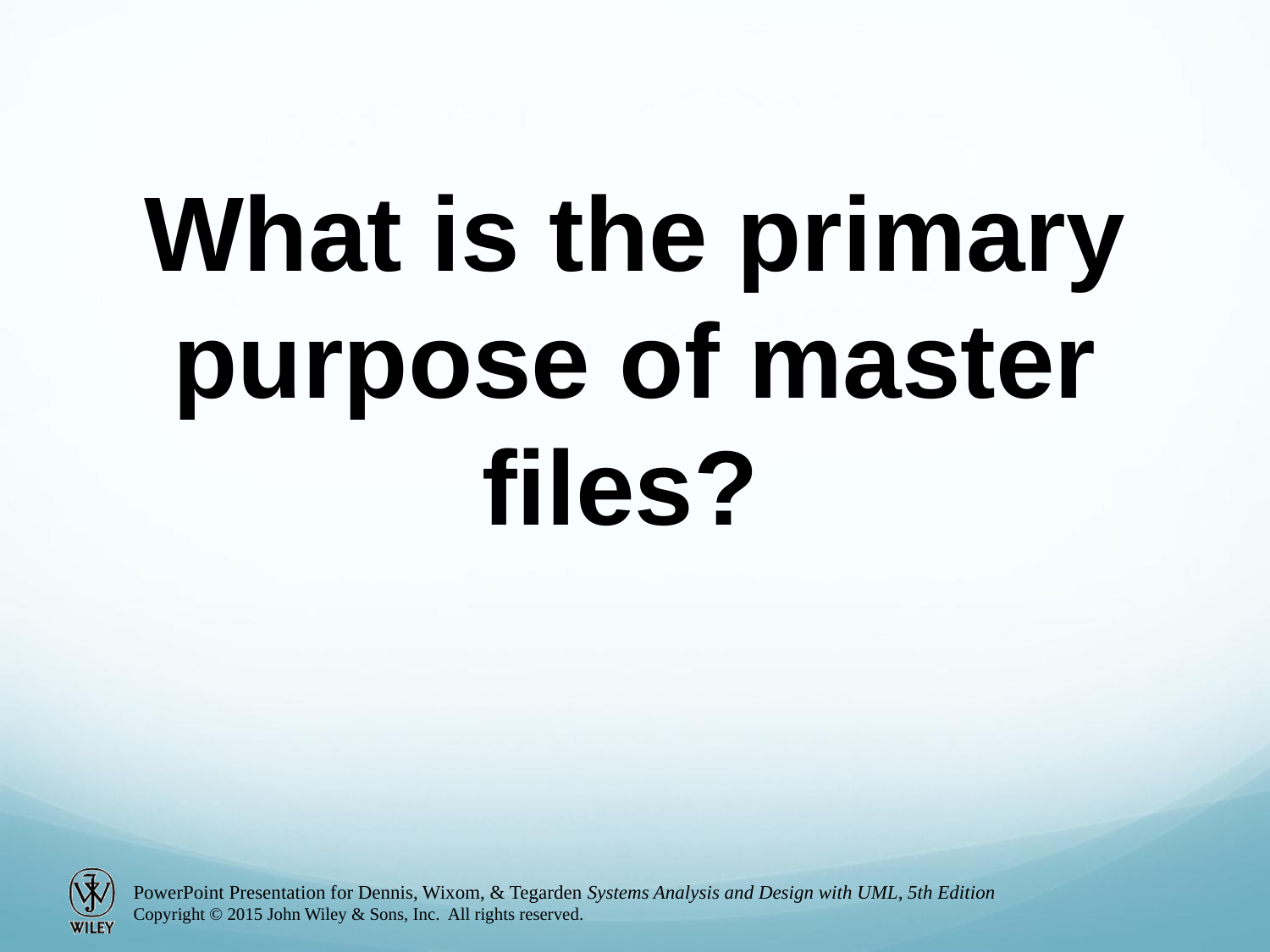

What is the primary purpose of master files?